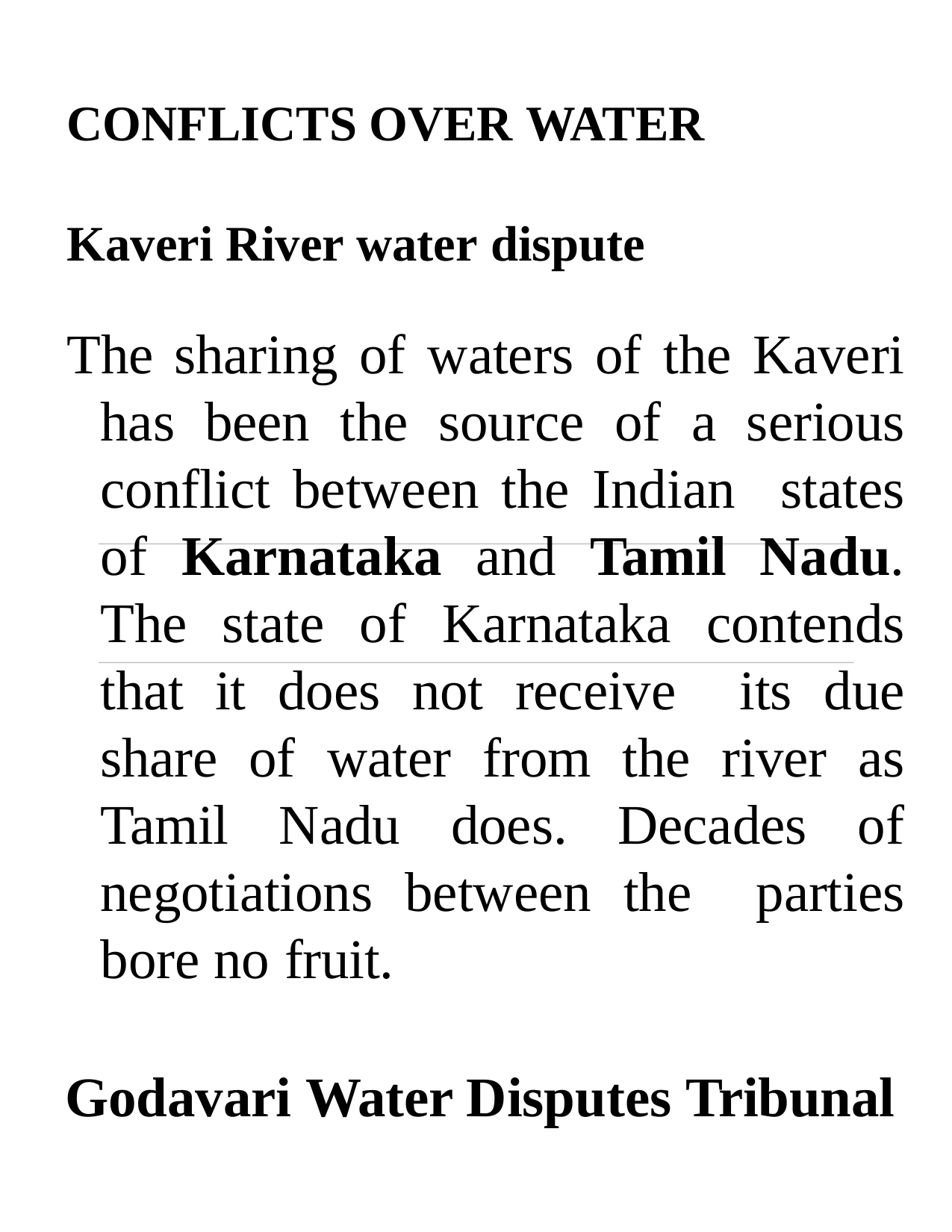

CONFLICTS OVER WATER

Kaveri River water dispute

The sharing of waters of the Kaveri has been the source of a serious conflict between the Indian  states of Karnataka and Tamil Nadu. The state of Karnataka contends that it does not receive  its due share of water from the river as Tamil Nadu does. Decades of negotiations between the  parties bore no fruit.

Godavari Water Disputes Tribunal

Godavari river basin is spread in the states of Maharashtra, Orissa, old Madhya Pradesh {later  bifurcated into present Madhya Pradesh (MP) and Chhattisgarh), Karnataka (K) and Andhra  Pradesh (AP).